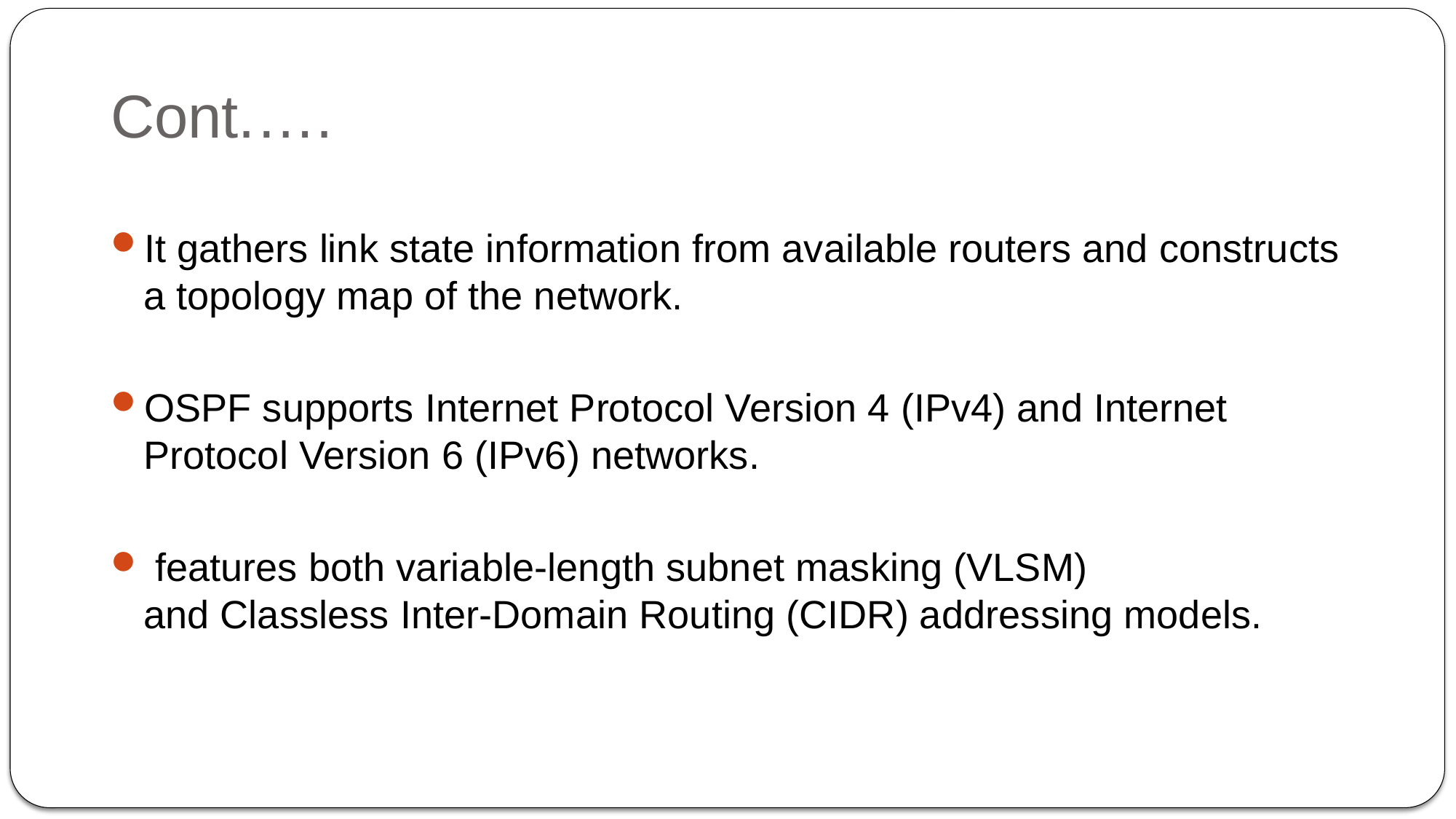

# Cont.….

It gathers link state information from available routers and constructs a topology map of the network.

OSPF supports Internet Protocol Version 4 (IPv4) and Internet Protocol Version 6 (IPv6) networks.

 features both variable-length subnet masking (VLSM) and Classless Inter-Domain Routing (CIDR) addressing models.